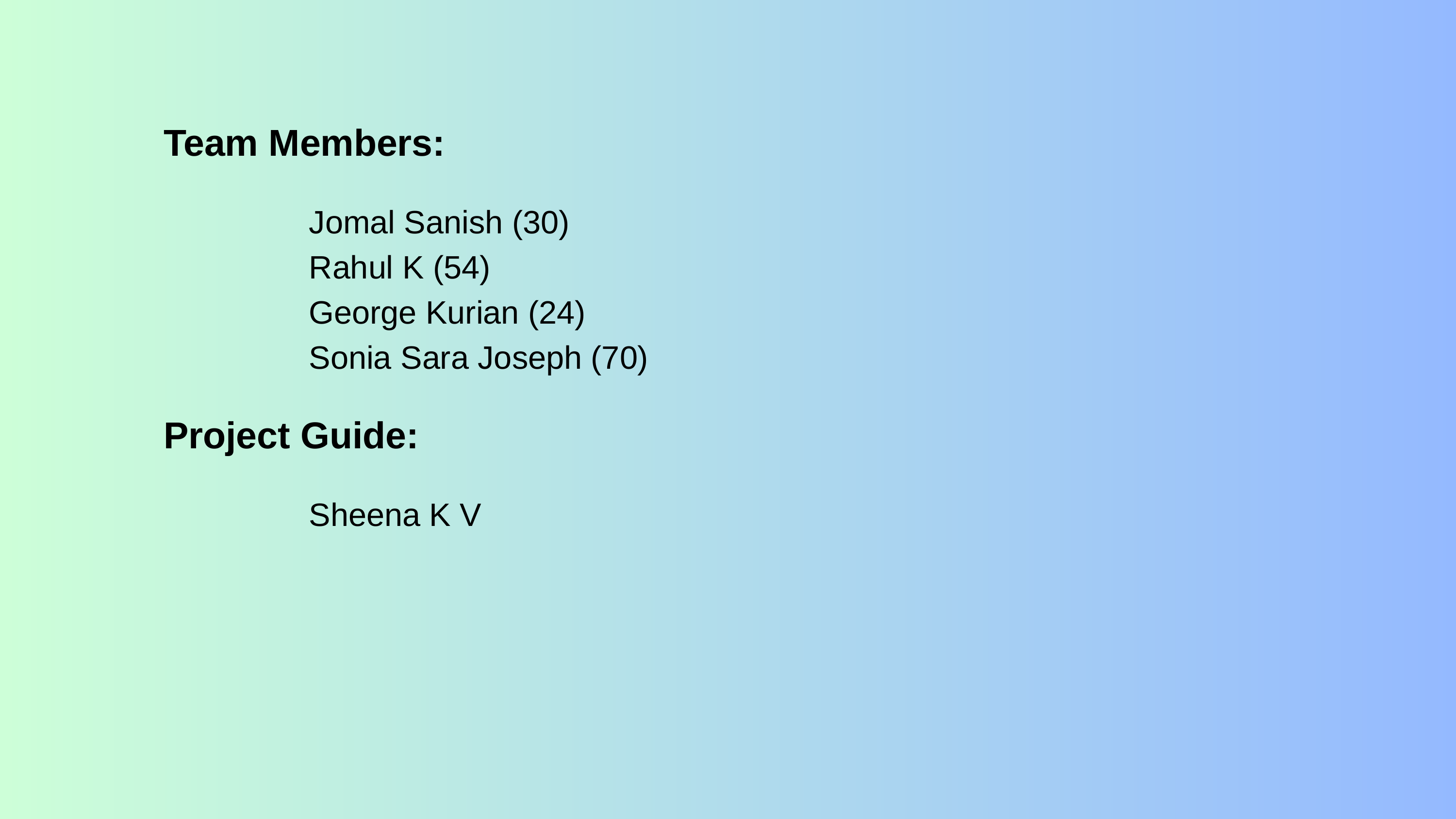

Team Members:
Jomal Sanish (30)
Rahul K (54)
George Kurian (24)
Sonia Sara Joseph (70)
Project Guide:
Sheena K V